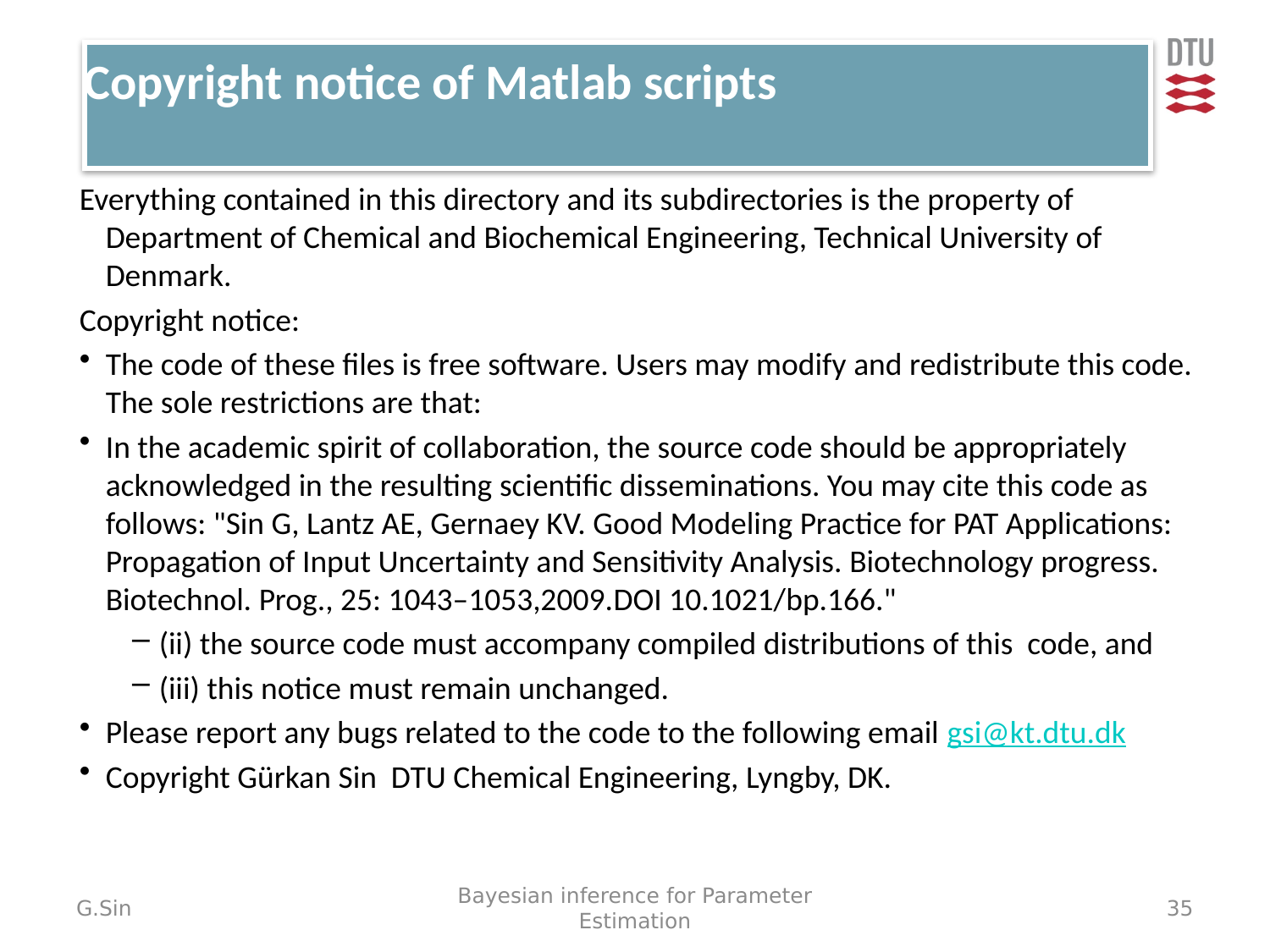

# Copyright notice of Matlab scripts
Everything contained in this directory and its subdirectories is the property of Department of Chemical and Biochemical Engineering, Technical University of Denmark.
Copyright notice:
The code of these files is free software. Users may modify and redistribute this code. The sole restrictions are that:
In the academic spirit of collaboration, the source code should be appropriately acknowledged in the resulting scientific disseminations. You may cite this code as follows: "Sin G, Lantz AE, Gernaey KV. Good Modeling Practice for PAT Applications: Propagation of Input Uncertainty and Sensitivity Analysis. Biotechnology progress. Biotechnol. Prog., 25: 1043–1053,2009.DOI 10.1021/bp.166."
(ii) the source code must accompany compiled distributions of this  code, and
(iii) this notice must remain unchanged.
Please report any bugs related to the code to the following email gsi@kt.dtu.dk
Copyright Gürkan Sin  DTU Chemical Engineering, Lyngby, DK.

G.Sin
Bayesian inference for Parameter Estimation
35